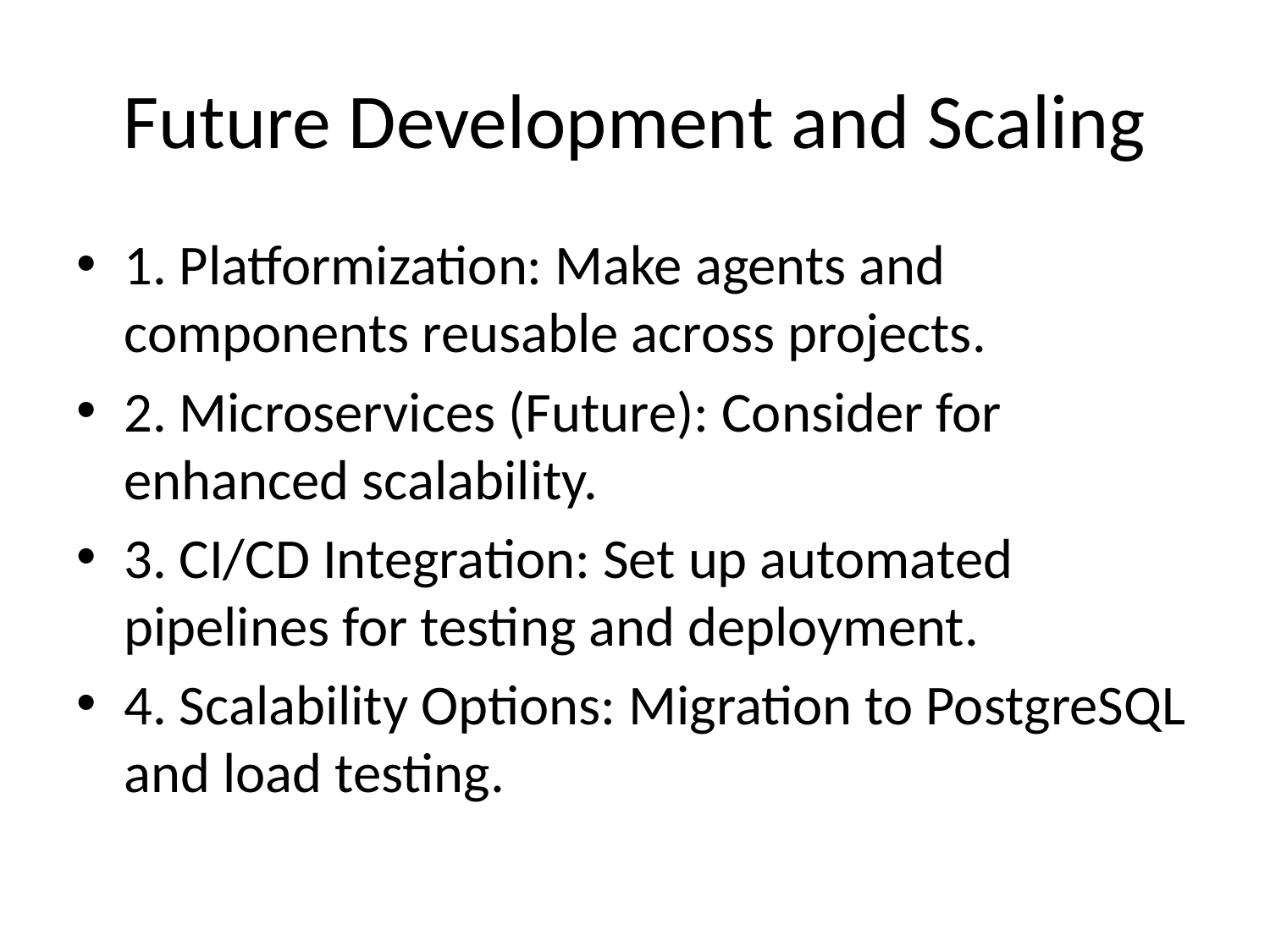

# Future Development and Scaling
1. Platformization: Make agents and components reusable across projects.
2. Microservices (Future): Consider for enhanced scalability.
3. CI/CD Integration: Set up automated pipelines for testing and deployment.
4. Scalability Options: Migration to PostgreSQL and load testing.